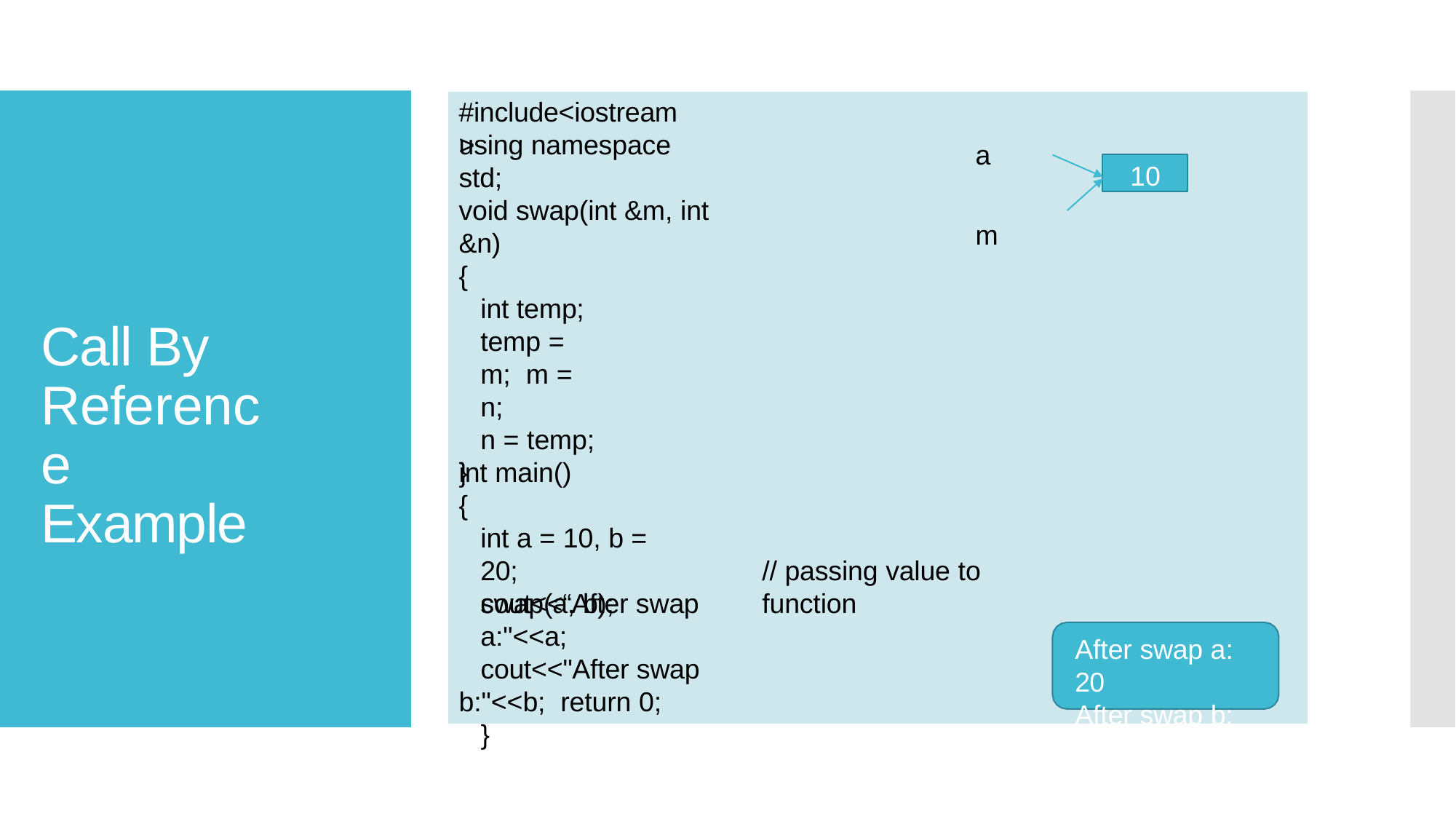

#include<iostream>
# using namespace std;
a

10
void swap(int &m, int &n)
{
int temp;  temp = m;  m = n;
n = temp;
}
m
Call By  Reference  Example
int main()
{
int a = 10, b = 20;
swap(a, b);
// passing value to function
cout<<“After swap a:"<<a;
cout<<"After swap b:"<<b;  return 0;
}

After swap a: 20
After swap b: 10